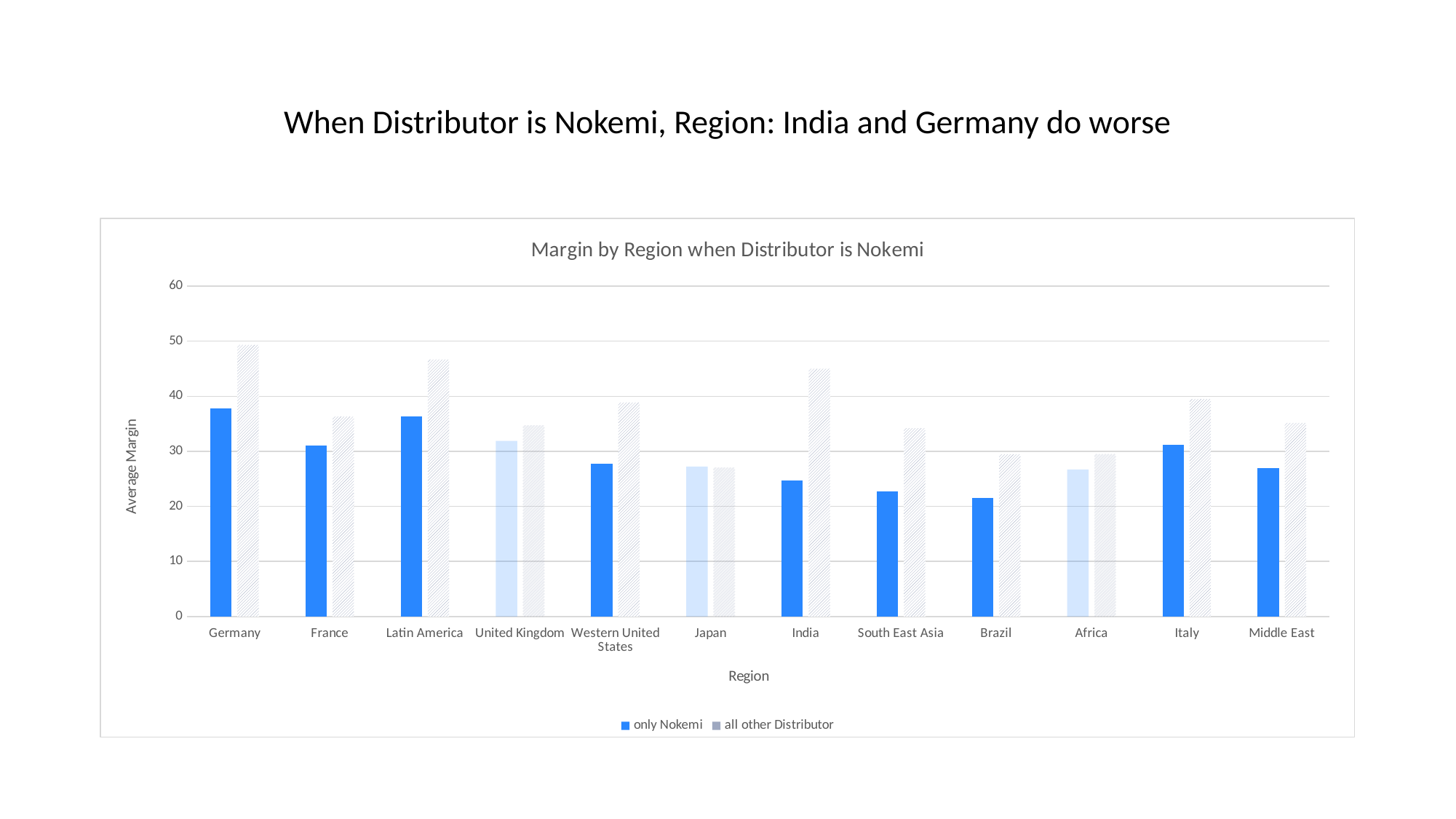

# When Distributor is Nokemi, Region: India and Germany do worse

### Chart: Margin by Region when Distributor is Nokemi

| Category |  |  |
|---|---|---|
| Germany | 37.78 | 49.34 |
| France | 31.01 | 36.31 |
| Latin America | 36.37 | 46.68 |
| United Kingdom | 31.9 | 34.75 |
| Western United States | 27.78 | 38.87 |
| Japan | 27.25 | 27.08 |
| India | 24.68 | 45.01 |
| South East Asia | 22.73 | 34.21 |
| Brazil | 21.59 | 29.46 |
| Africa | 26.72 | 29.5 |
| Italy | 31.17 | 39.5 |
| Middle East | 26.96 | 35.16 |